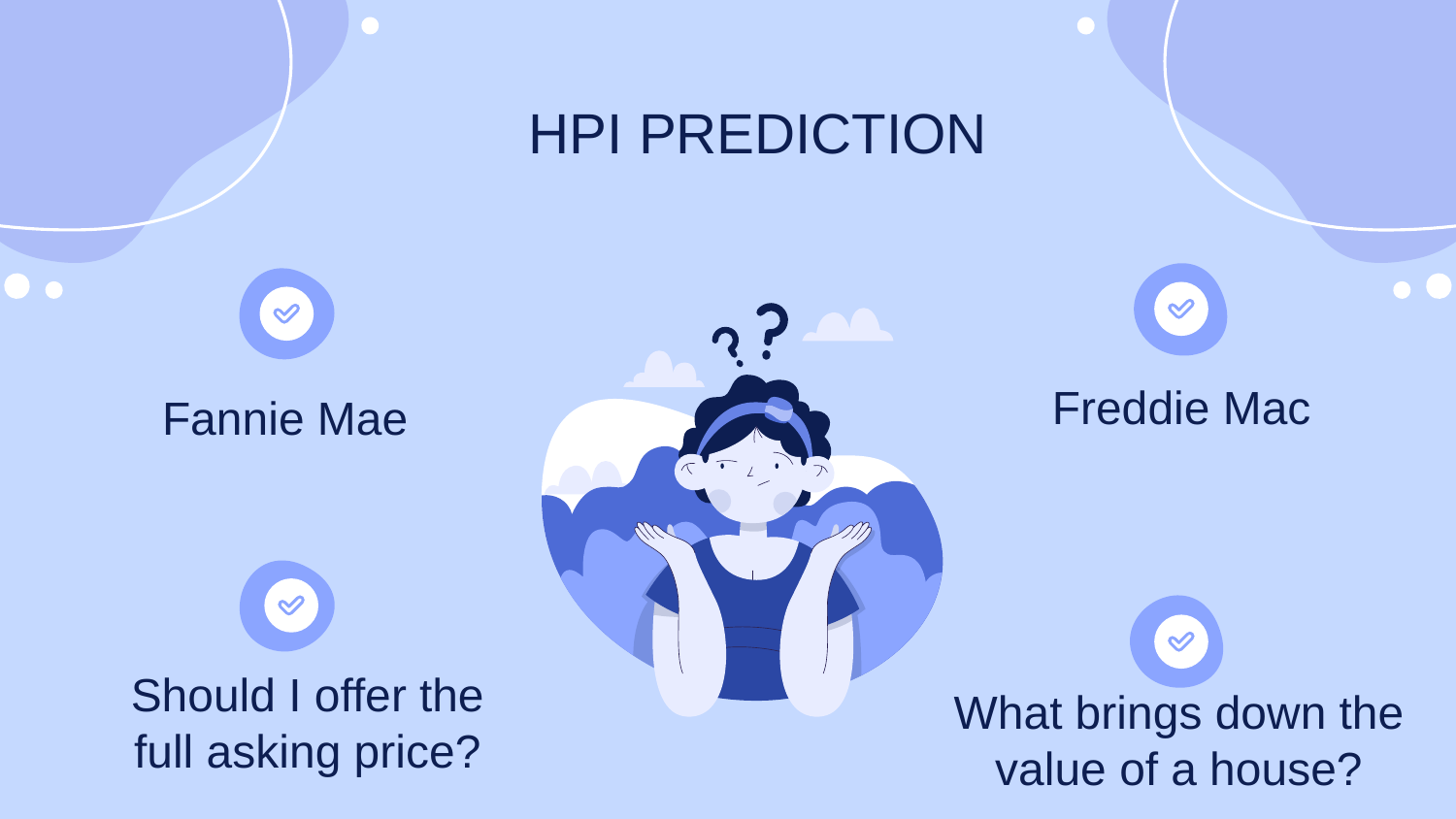

# HPI PREDICTION

Freddie Mac

Fannie Mae

Should I offer the full asking price?
What brings down the value of a house?